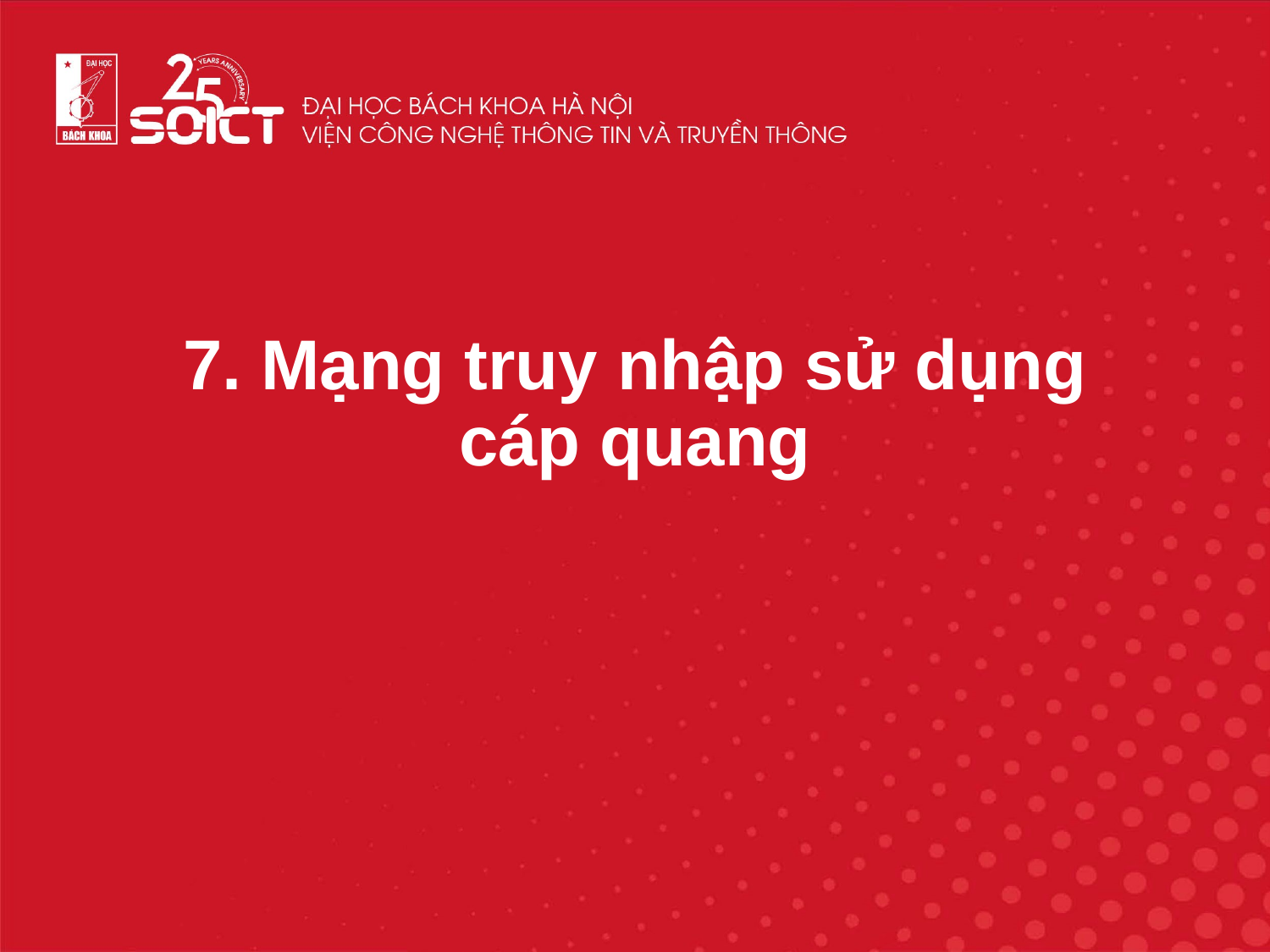

# 7. Mạng truy nhập sử dụng cáp quang